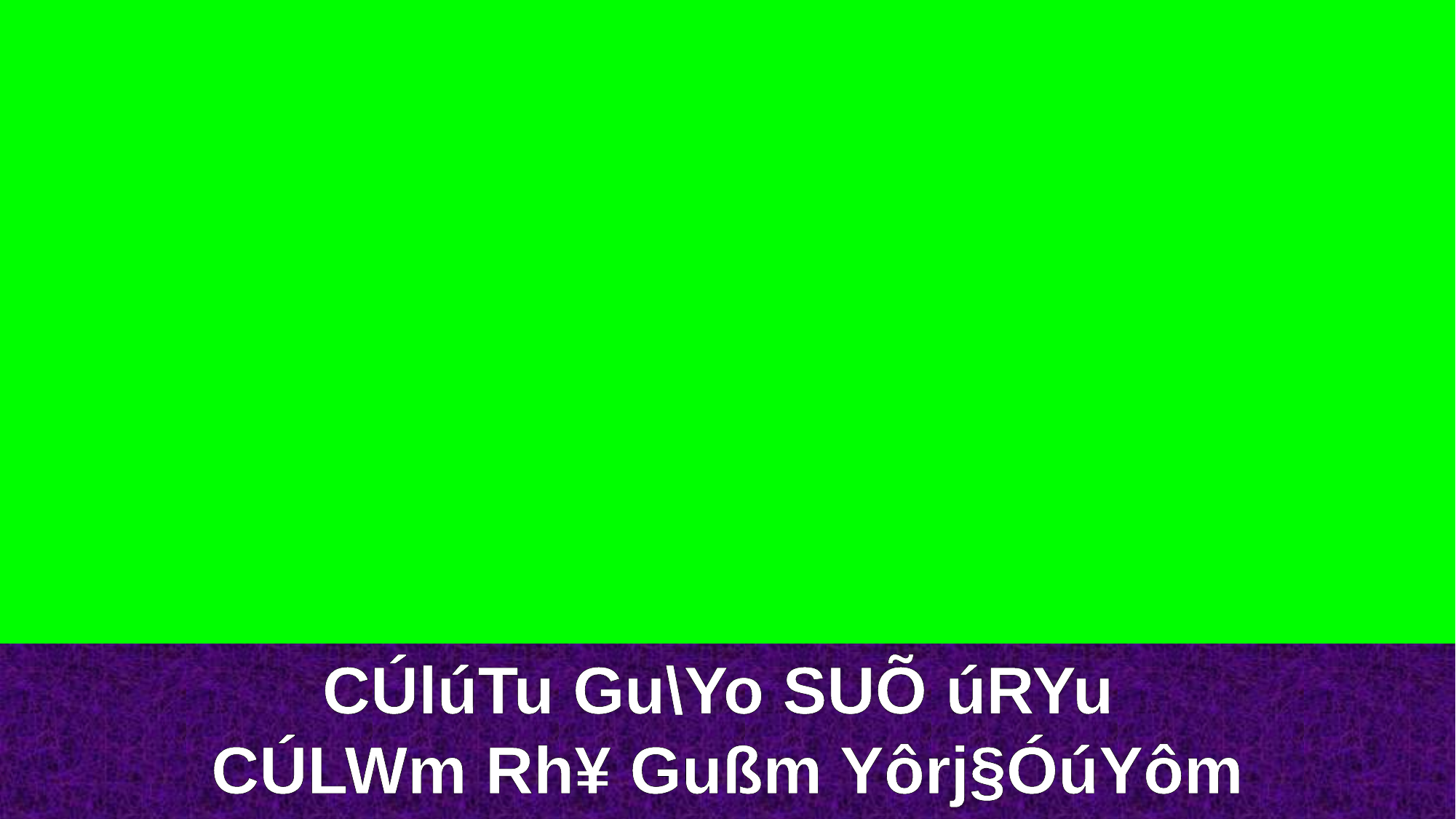

CÚlúTu Gu\Yo SUÕ úRYu
CÚLWm Rh¥ Gußm Yôrj§ÓúYôm